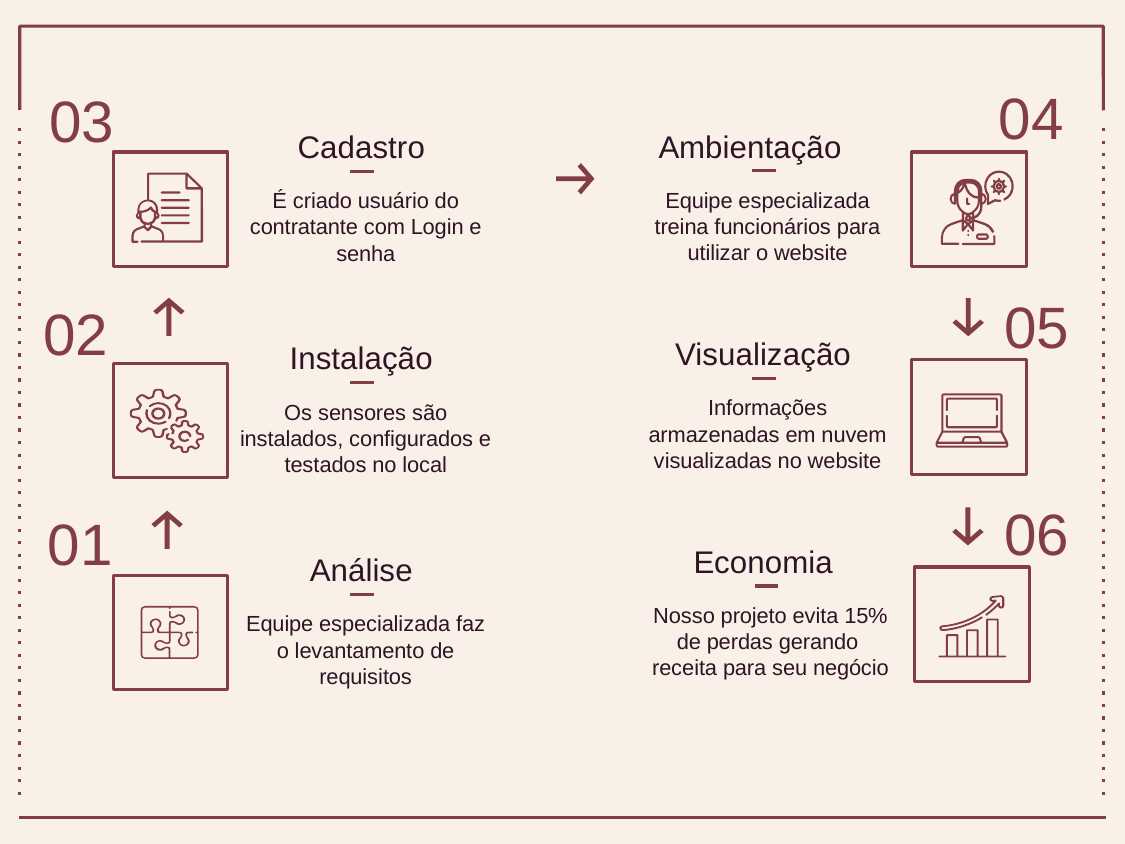

04
03
Ambientação
Cadastro

Equipe especializada treina funcionários para utilizar o website
É criado usuário do contratante com Login e senha

05
02

Visualização
Instalação

Informações armazenadas em nuvem visualizadas no website
Os sensores são instalados, configurados e testados no local

06
# 01

Economia
Análise

Nosso projeto evita 15% de perdas gerando  receita para seu negócio

Equipe especializada faz o levantamento de requisitos